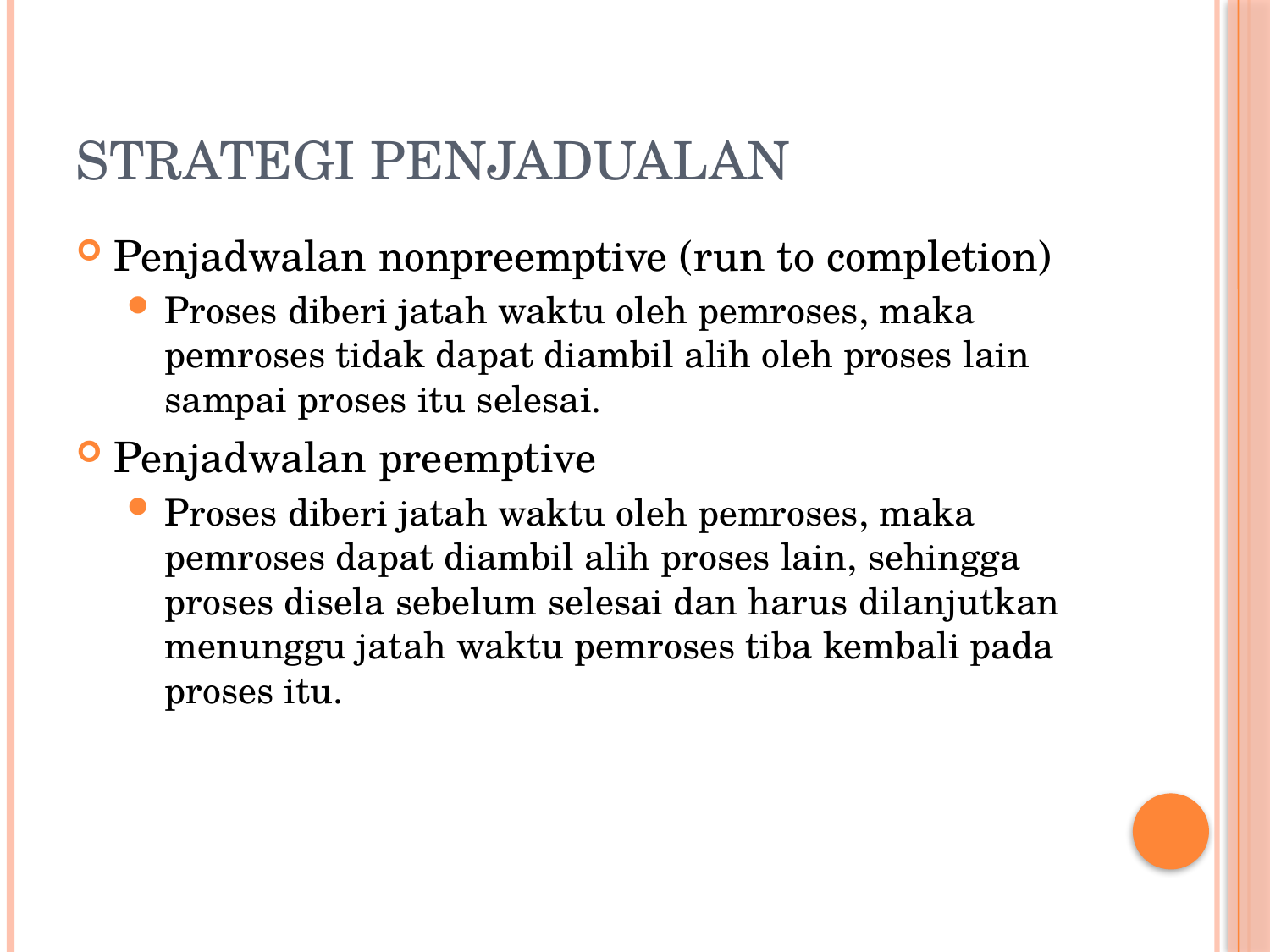

# Strategi Penjadualan
Penjadwalan nonpreemptive (run to completion)
Proses diberi jatah waktu oleh pemroses, maka pemroses tidak dapat diambil alih oleh proses lain sampai proses itu selesai.
Penjadwalan preemptive
Proses diberi jatah waktu oleh pemroses, maka pemroses dapat diambil alih proses lain, sehingga proses disela sebelum selesai dan harus dilanjutkan menunggu jatah waktu pemroses tiba kembali pada proses itu.